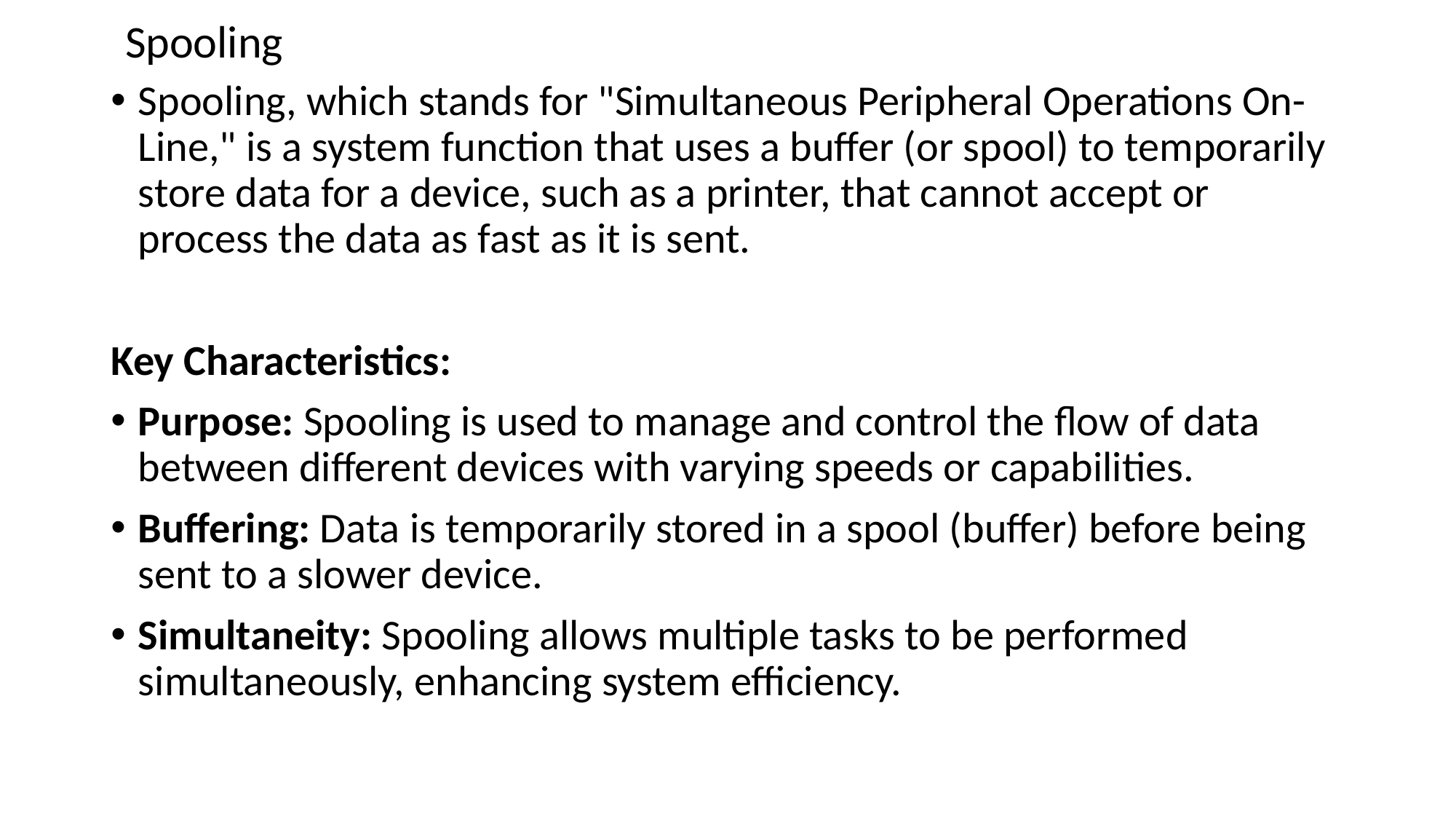

# Spooling
Spooling, which stands for "Simultaneous Peripheral Operations On-Line," is a system function that uses a buffer (or spool) to temporarily store data for a device, such as a printer, that cannot accept or process the data as fast as it is sent.

Key Characteristics:
Purpose: Spooling is used to manage and control the flow of data between different devices with varying speeds or capabilities.
Buffering: Data is temporarily stored in a spool (buffer) before being sent to a slower device.
Simultaneity: Spooling allows multiple tasks to be performed simultaneously, enhancing system efficiency.